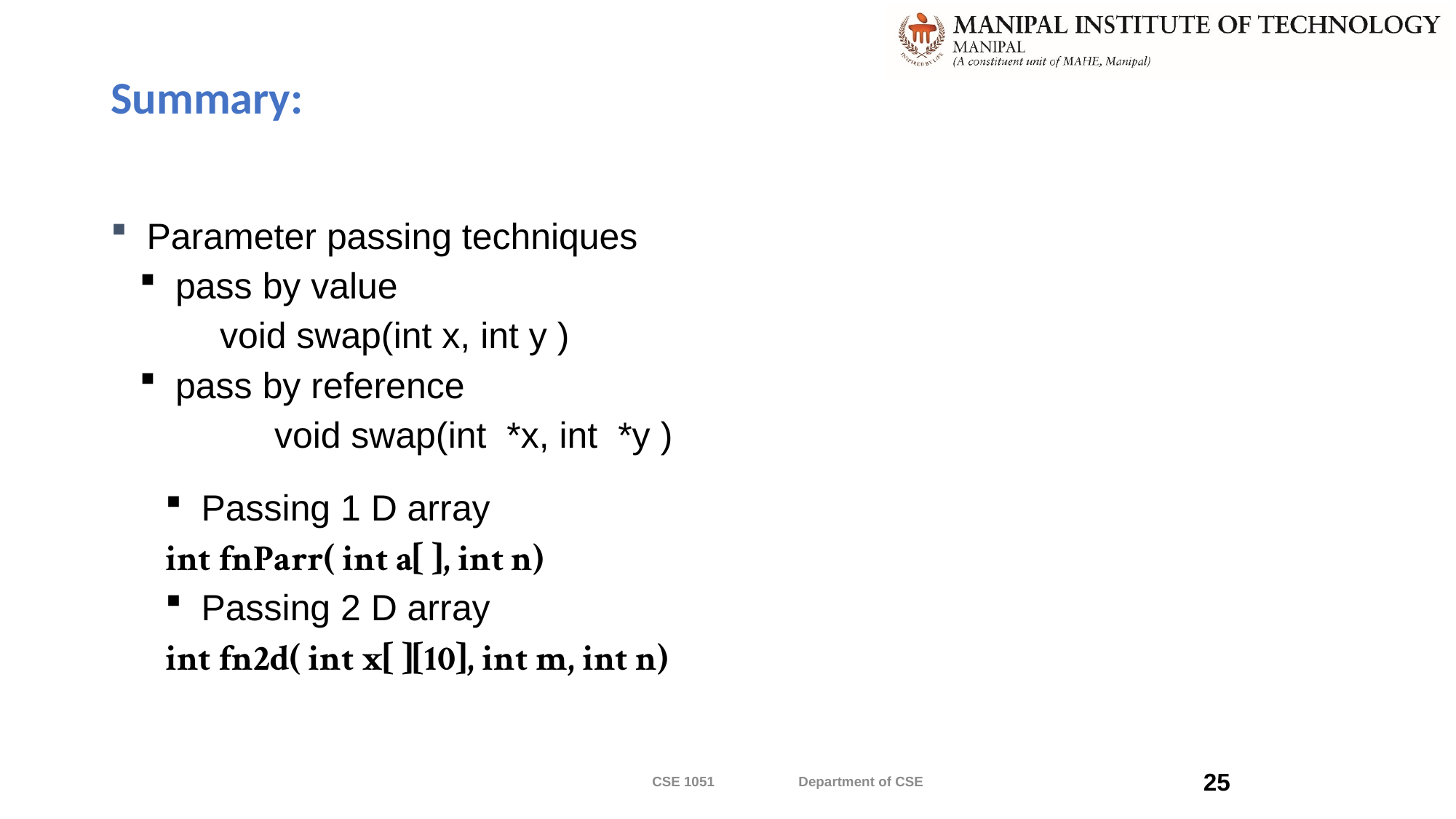

# Summary:
 Parameter passing techniques
 pass by value
void swap(int x, int y )
 pass by reference
	void swap(int  *x, int  *y )

 Passing 1 D array
int fnParr( int a[ ], int n)
 Passing 2 D array
int fn2d( int x[ ][10], int m, int n)
CSE 1051                      Department of CSE
25